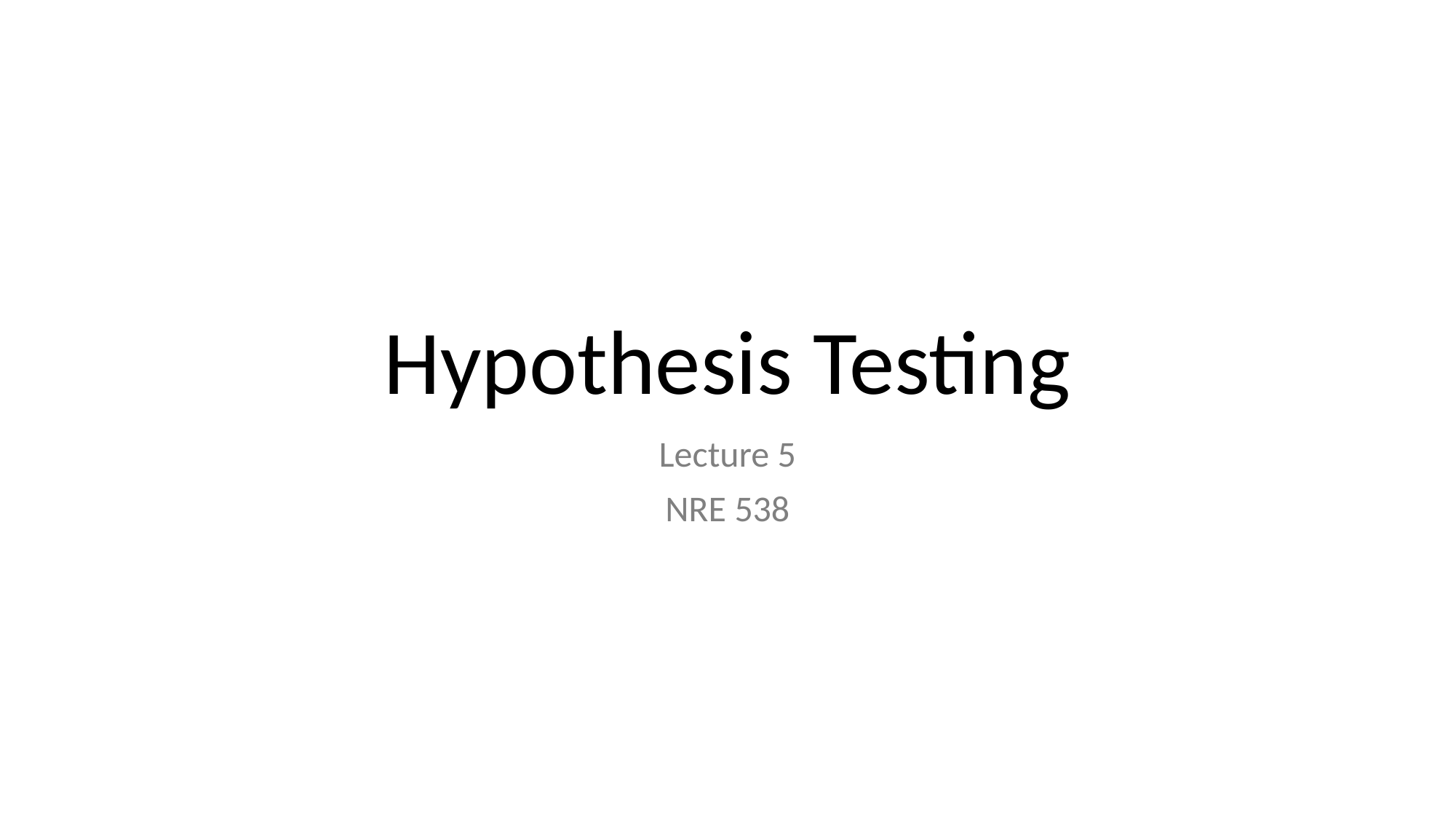

# Hypothesis Testing
Lecture 5
NRE 538